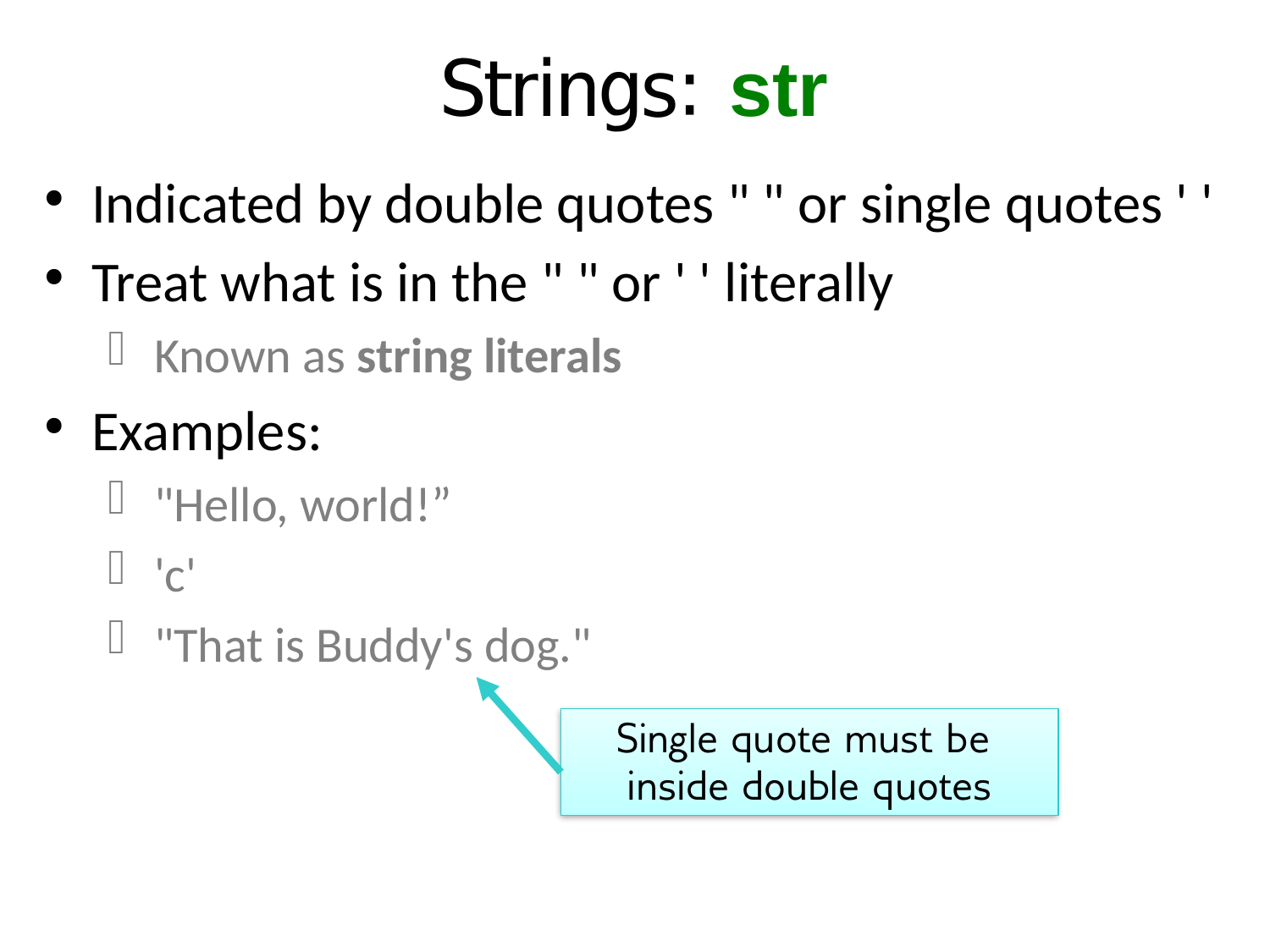

# Strings: str
Indicated by double quotes " " or single quotes ' '
Treat what is in the " " or ' ' literally
Known as string literals
Examples:
"Hello, world!”
'c'
"That is Buddy's dog."

Single quote must be
inside double quotes